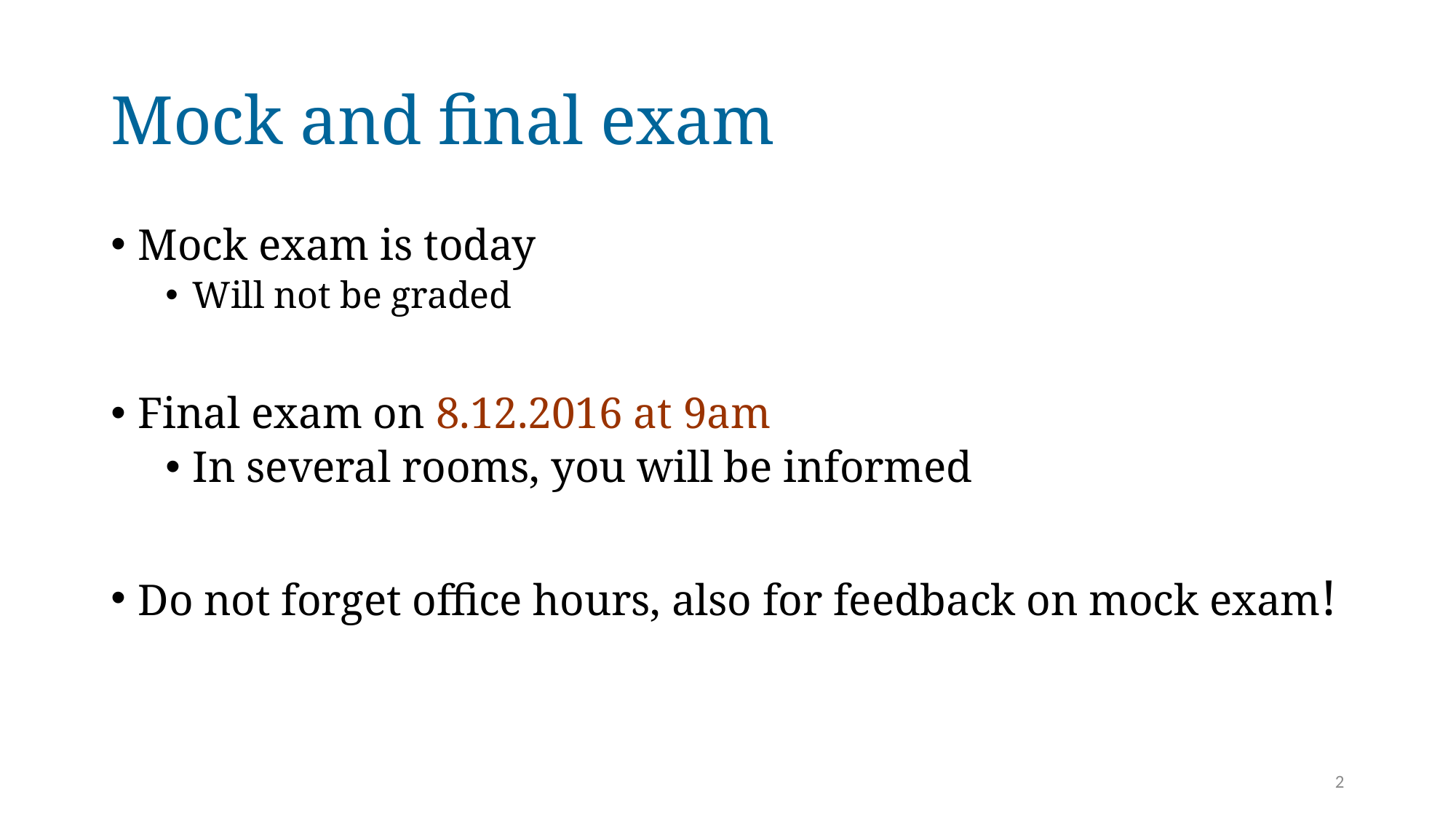

# Mock and final exam
Mock exam is today
Will not be graded

Final exam on 8.12.2016 at 9am
In several rooms, you will be informed

Do not forget office hours, also for feedback on mock exam!
2